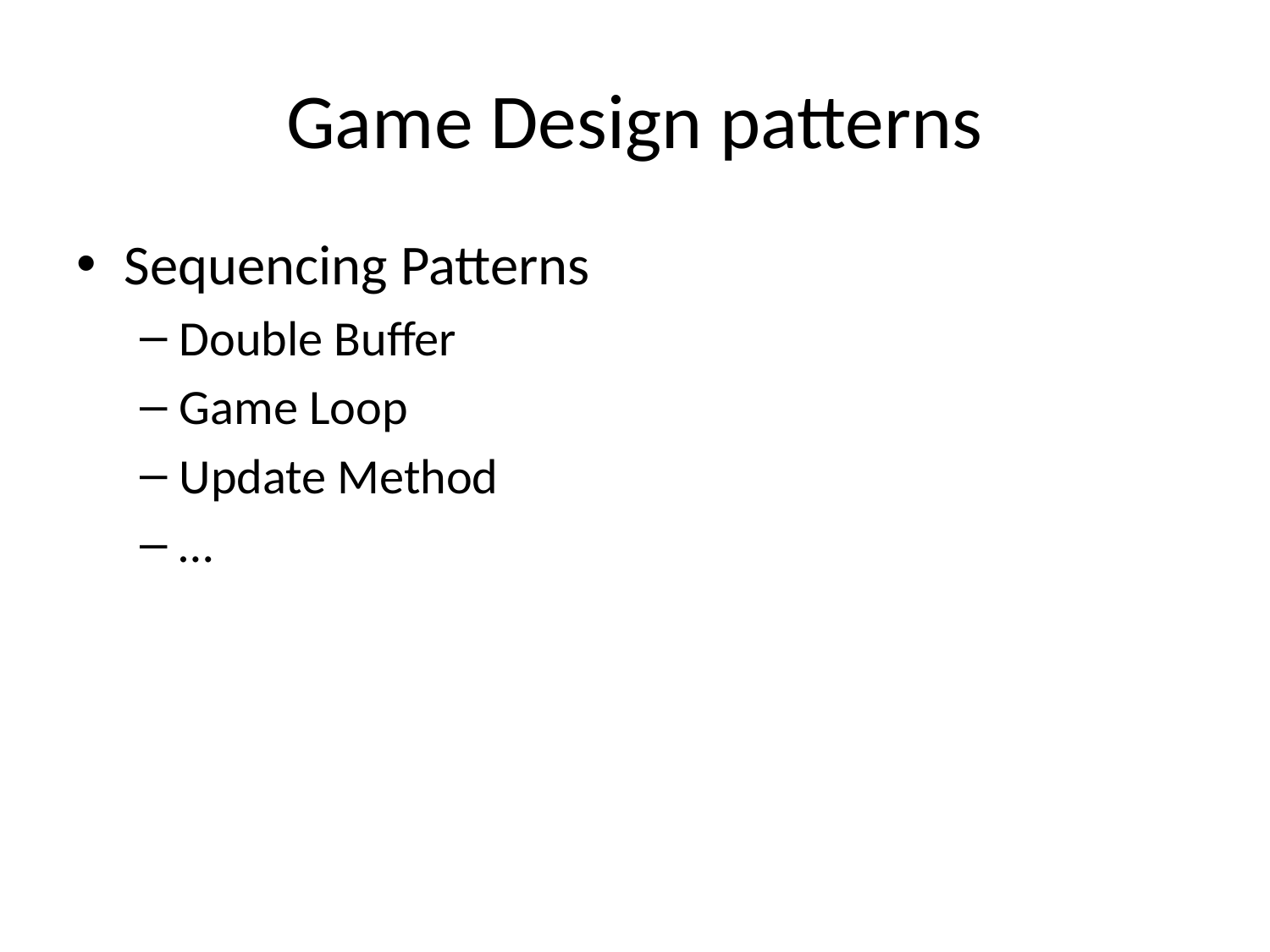

# Game Design patterns
Sequencing Patterns
Double Buffer
Game Loop
Update Method
…